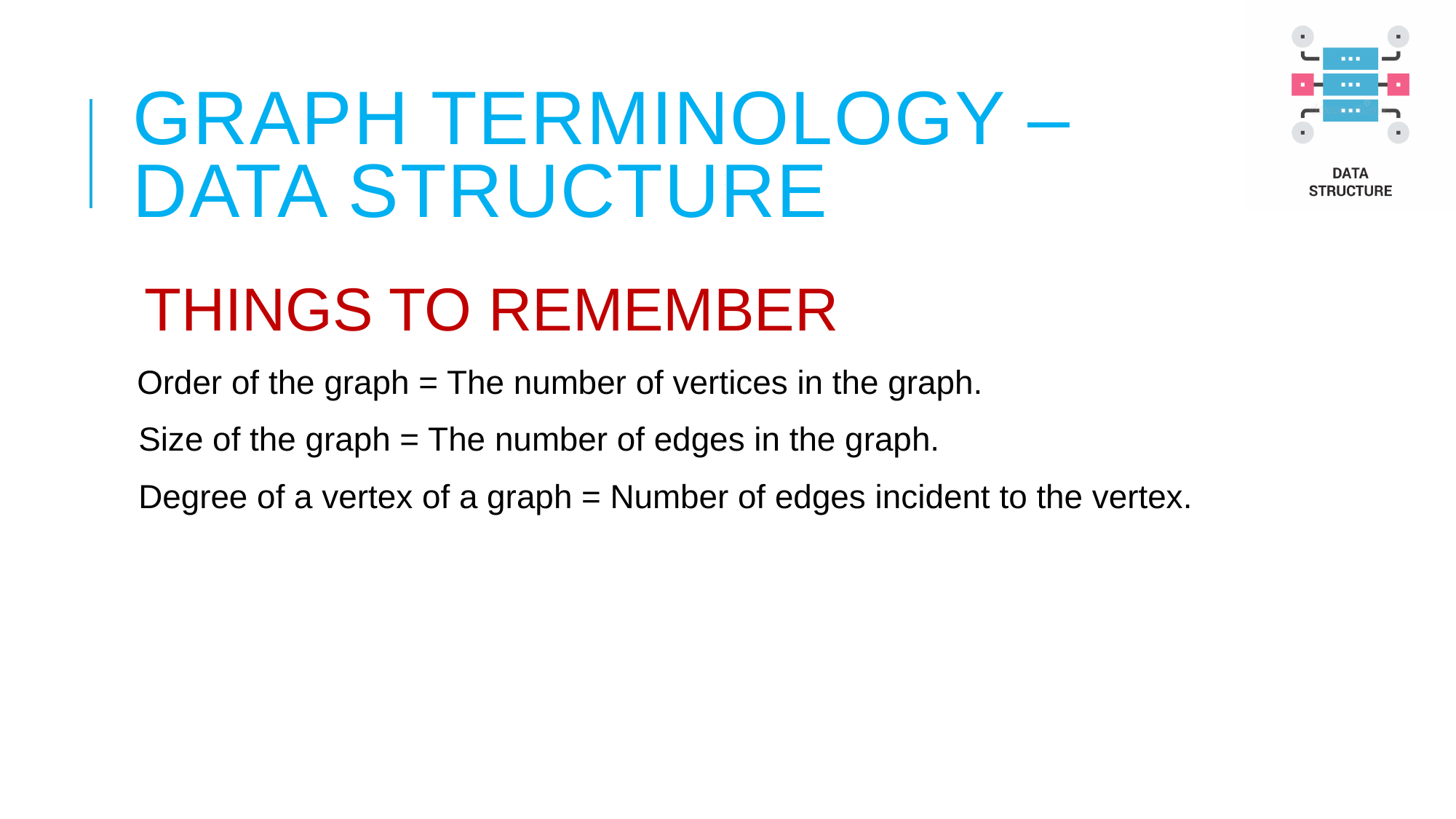

# GRAPH TERMINOLOGY – DATA STRUCTURE
THINGS TO REMEMBER
 Order of the graph = The number of vertices in the graph.
Size of the graph = The number of edges in the graph.
Degree of a vertex of a graph = Number of edges incident to the vertex.